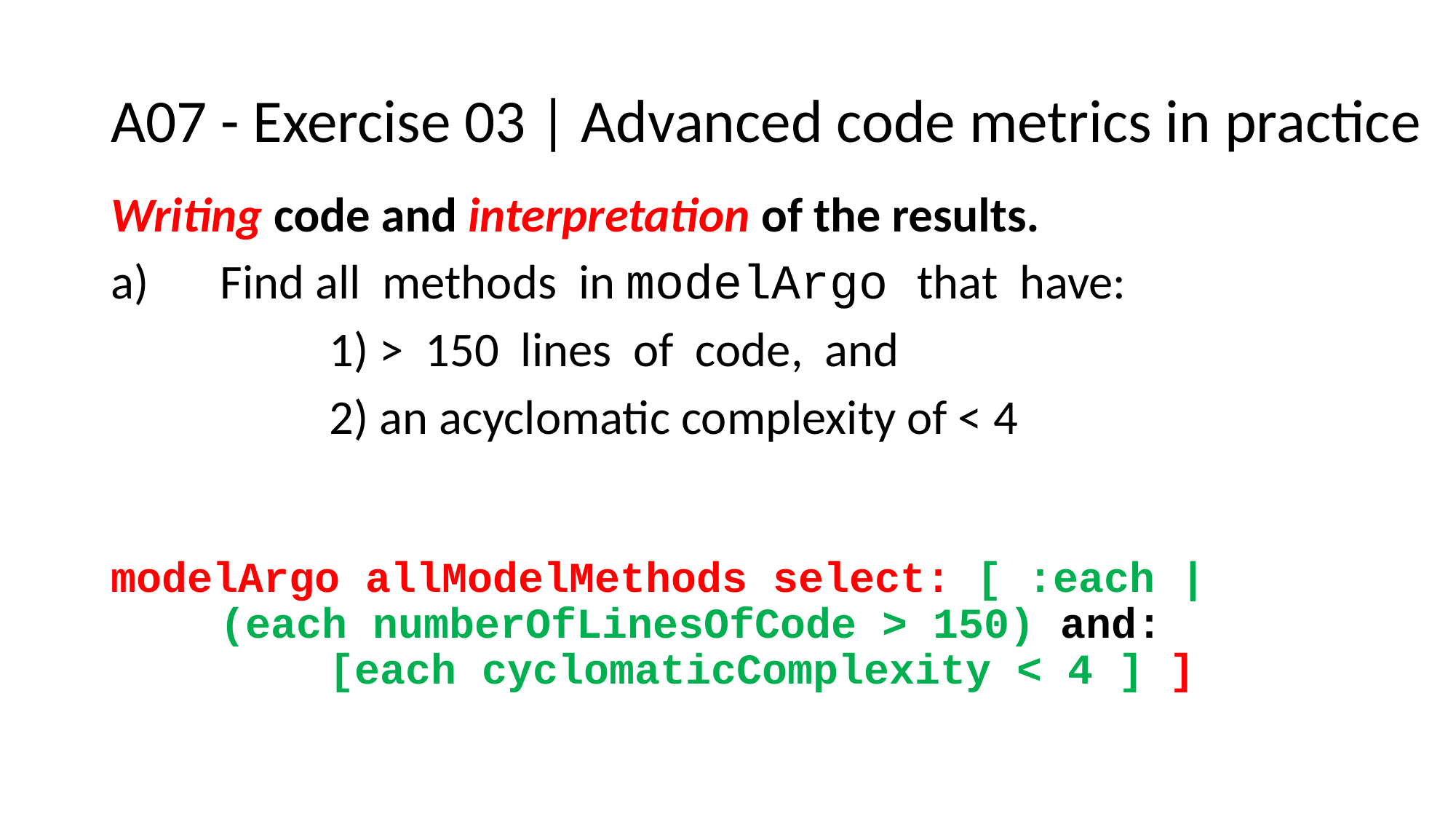

# A07 - Exercise 03 | Advanced code metrics in practice
Writing code and interpretation of the results.
a)	Find all  methods  in modelArgo that  have:
		1) >  150  lines  of  code,  and
		2) an acyclomatic complexity of < 4

modelArgo allModelMethods select: [ :each |
	(each numberOfLinesOfCode > 150) and:
		[each cyclomaticComplexity < 4 ] ]